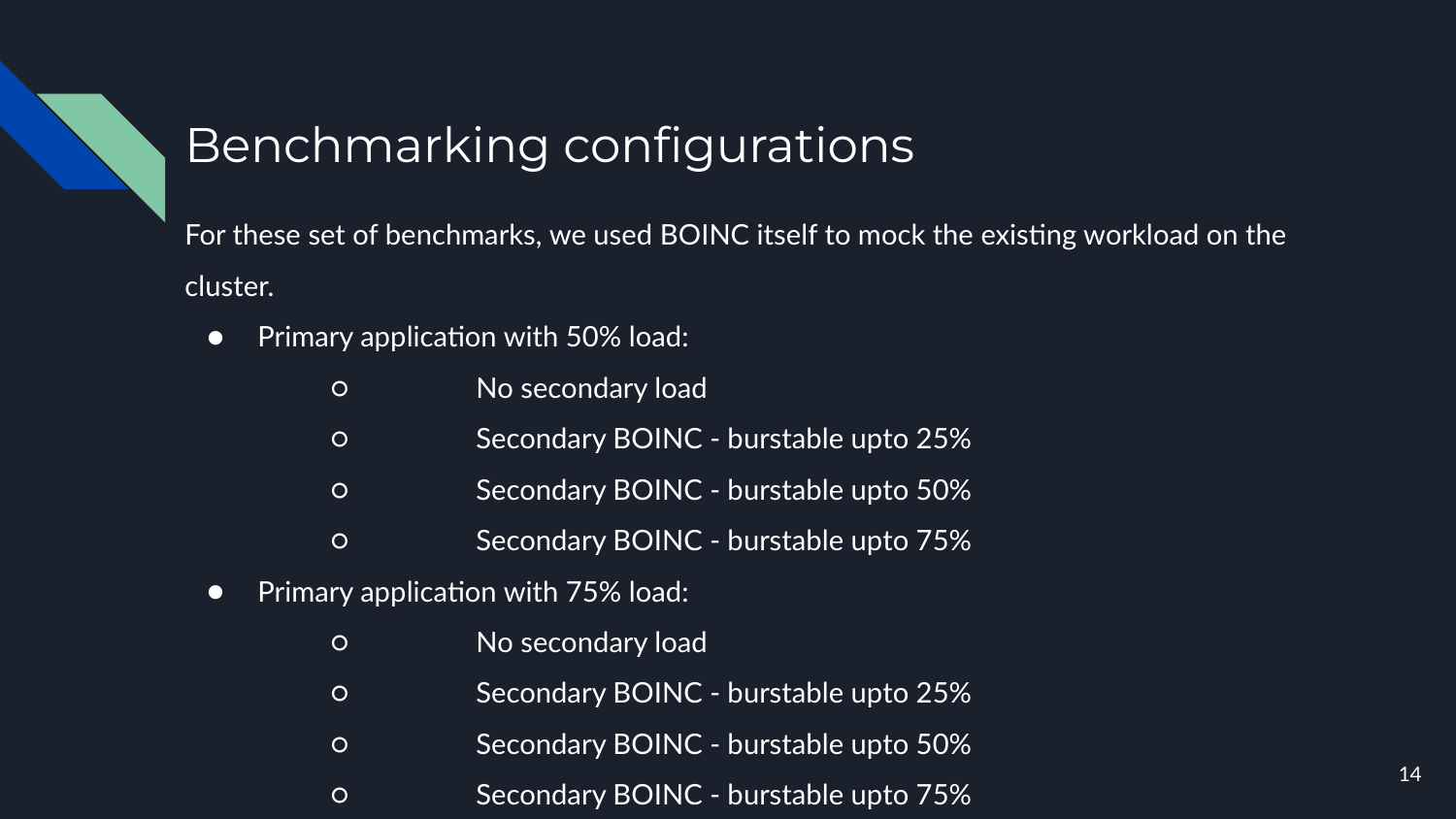

# Benchmarking configurations
For these set of benchmarks, we used BOINC itself to mock the existing workload on the cluster.
Primary application with 50% load:
○	No secondary load
○	Secondary BOINC - burstable upto 25%
○	Secondary BOINC - burstable upto 50%
○	Secondary BOINC - burstable upto 75%
Primary application with 75% load:
○	No secondary load
○	Secondary BOINC - burstable upto 25%
○	Secondary BOINC - burstable upto 50%
○	Secondary BOINC - burstable upto 75%
`
14